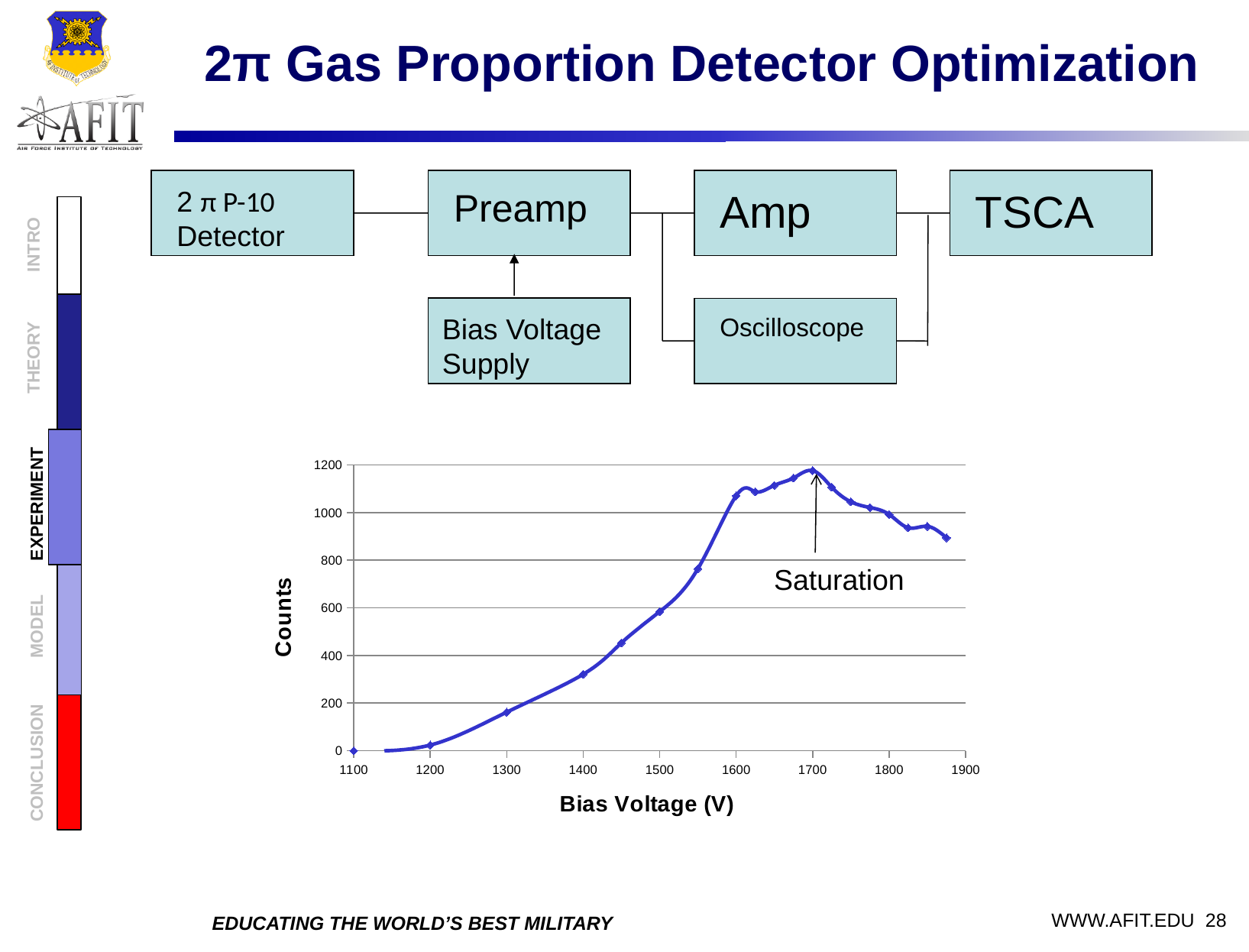

2π Gas Proportion Detector Optimization

2 π P-10 Detector
Preamp
Amp
TSCA

Oscilloscope
Bias Voltage Supply
Oscilloscope

INTRO

THEORY

### Chart

| Category |  |
|---|---|
EXPERIMENT
Saturation

MODEL

CONCLUSION
 WWW.AFIT.EDU  28
EDUCATING THE WORLD’S BEST MILITARY